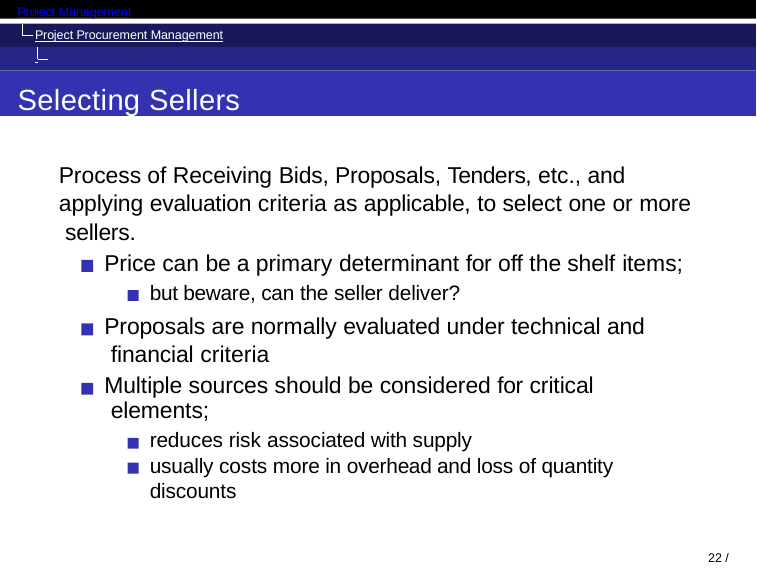

Project Management
Project Procurement Management  Conduct Procurements

Selecting Sellers
Process of Receiving Bids, Proposals, Tenders, etc., and  applying evaluation criteria as applicable, to select one or more  sellers.
Price can be a primary determinant for off the shelf items;
but beware, can the seller deliver?
Proposals are normally evaluated under technical and  financial criteria
Multiple sources should be considered for critical  elements;
reduces risk associated with supply
usually costs more in overhead and loss of quantity  discounts

22 / 47